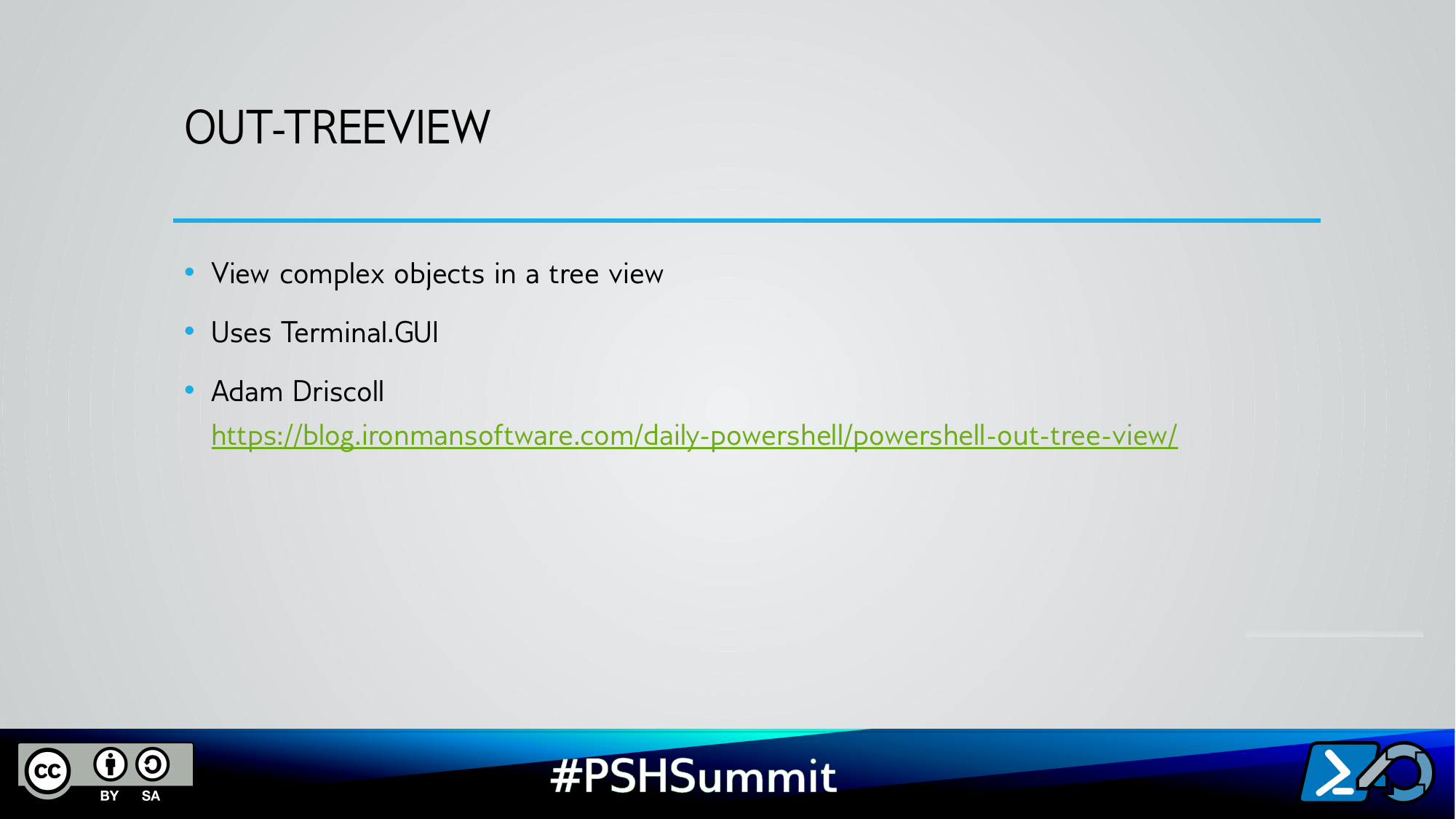

# Out-TreeView
View complex objects in a tree view
Uses Terminal.GUI
Adam Driscoll https://blog.ironmansoftware.com/daily-powershell/powershell-out-tree-view/